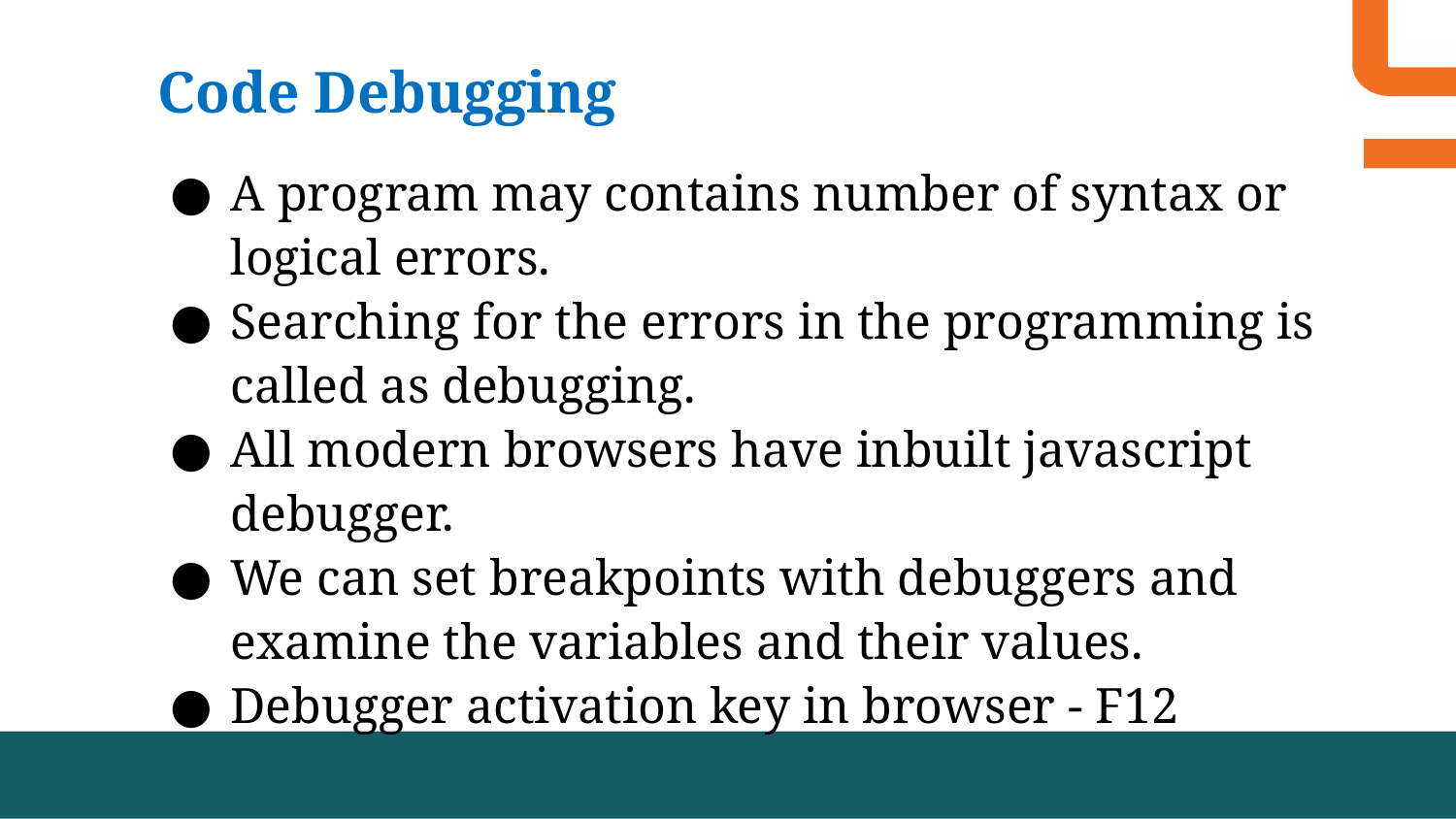

Code Debugging
A program may contains number of syntax or logical errors.
Searching for the errors in the programming is called as debugging.
All modern browsers have inbuilt javascript debugger.
We can set breakpoints with debuggers and examine the variables and their values.
Debugger activation key in browser - F12